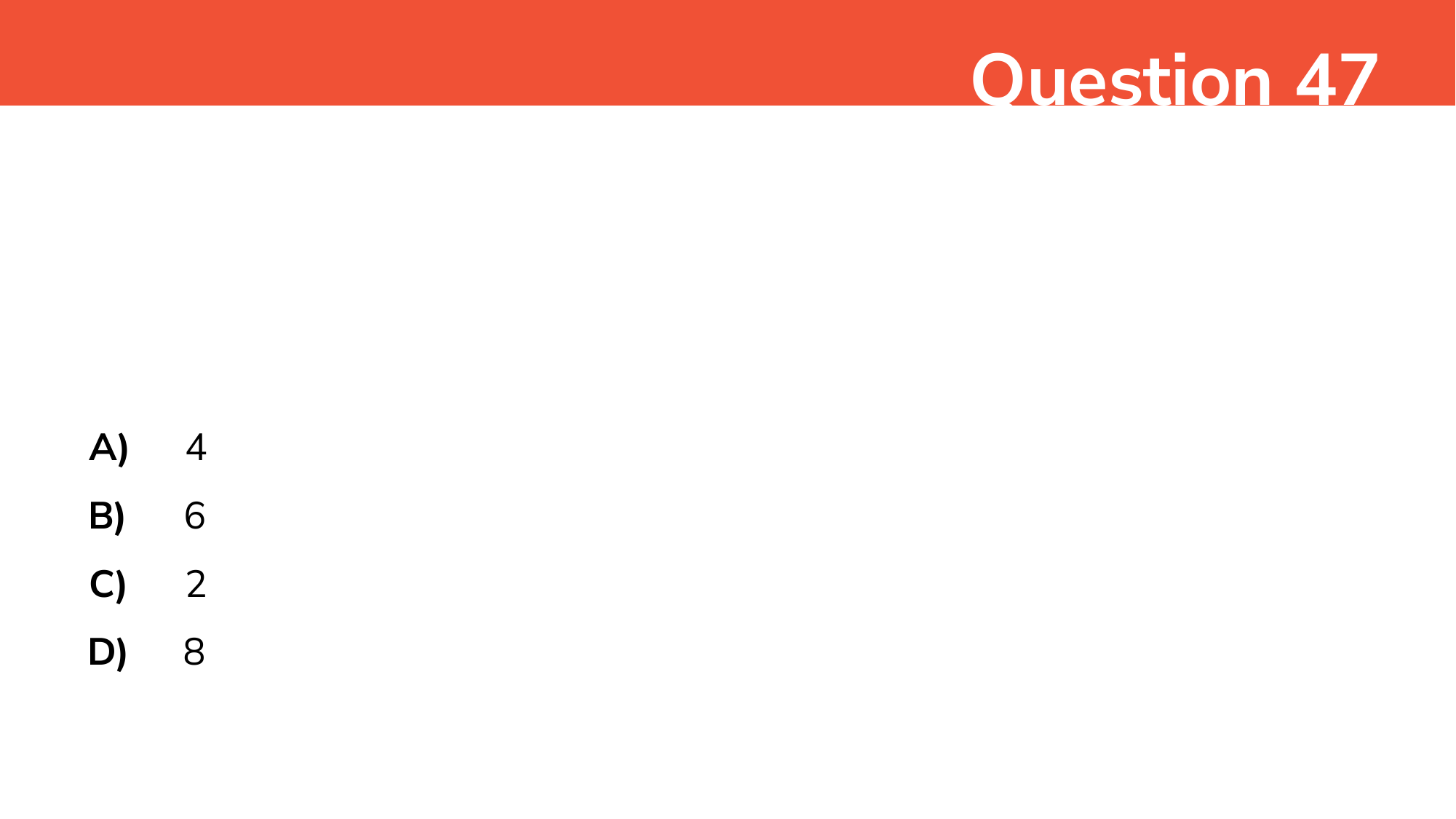

Question 47
A)
4
B)
6
C)
2
D)
8